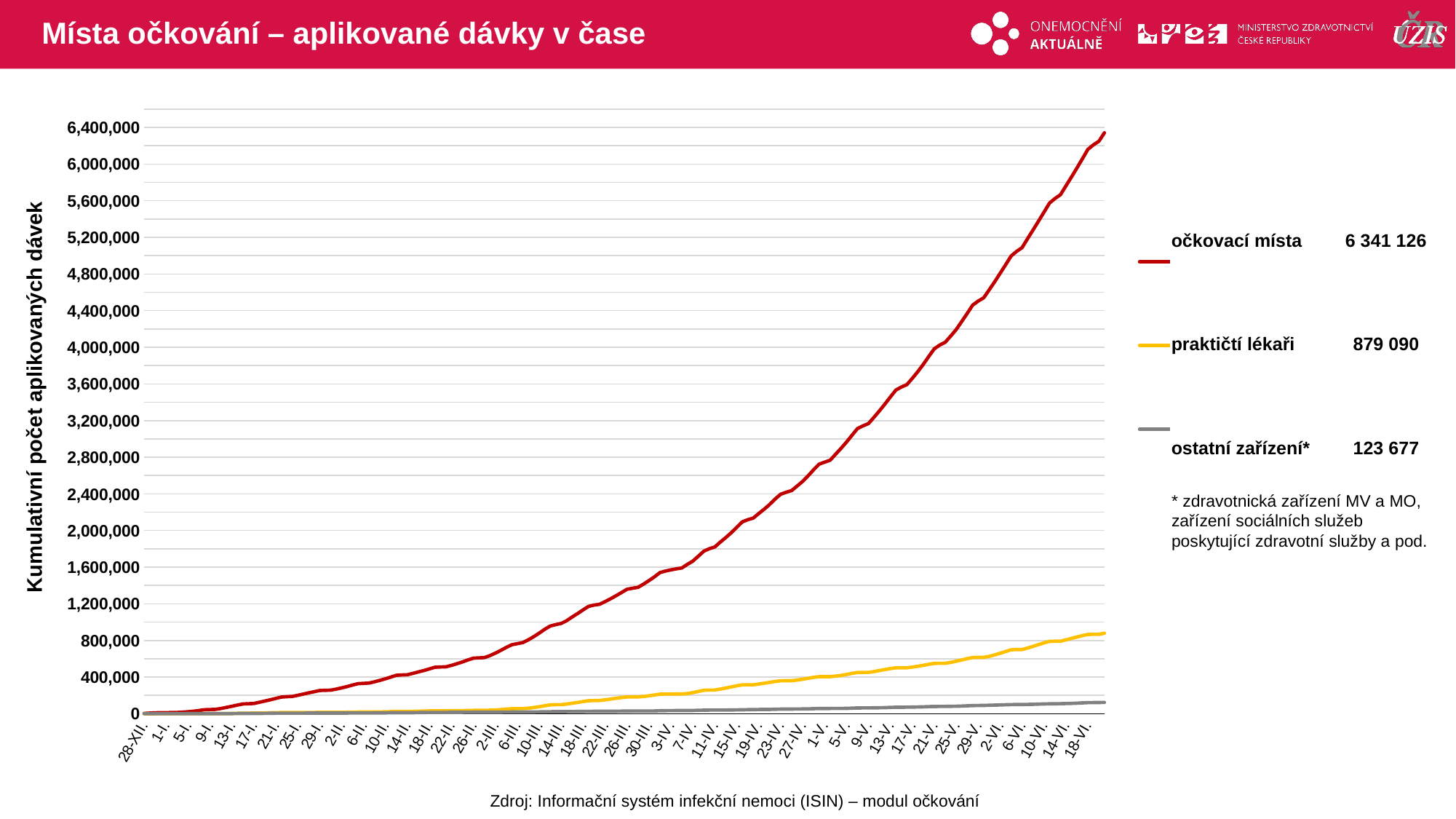

# Místa očkování – aplikované dávky v čase

### Chart

| Category | očkovací místa | praktičtí lékaři | ostatní zařízení |
|---|---|---|---|
| 28-XII. | 3518.0 | 0.0 | 27.0 |
| 29-XII. | 6914.0 | 0.0 | 82.0 |
| 30-XII. | 10311.0 | 0.0 | 161.0 |
| 31-XII. | 11595.0 | 1.0 | 182.0 |
| 1-I. | 11855.0 | 2.0 | 182.0 |
| 2-I. | 13007.0 | 2.0 | 296.0 |
| 3-I. | 13838.0 | 2.0 | 379.0 |
| 4-I. | 17372.0 | 2.0 | 421.0 |
| 5-I. | 21786.0 | 2.0 | 499.0 |
| 6-I. | 27536.0 | 33.0 | 541.0 |
| 7-I. | 35170.0 | 280.0 | 606.0 |
| 8-I. | 44081.0 | 1133.0 | 787.0 |
| 9-I. | 45846.0 | 1306.0 | 862.0 |
| 10-I. | 47563.0 | 1306.0 | 897.0 |
| 11-I. | 56936.0 | 1670.0 | 965.0 |
| 12-I. | 69328.0 | 2272.0 | 1343.0 |
| 13-I. | 81526.0 | 3038.0 | 1854.0 |
| 14-I. | 94538.0 | 4509.0 | 2534.0 |
| 15-I. | 106519.0 | 6012.0 | 2991.0 |
| 16-I. | 109103.0 | 6443.0 | 3352.0 |
| 17-I. | 112067.0 | 6709.0 | 3352.0 |
| 18-I. | 124958.0 | 7684.0 | 3751.0 |
| 19-I. | 138833.0 | 8588.0 | 4180.0 |
| 20-I. | 152289.0 | 10582.0 | 4972.0 |
| 21-I. | 167312.0 | 12042.0 | 5777.0 |
| 22-I. | 181755.0 | 13097.0 | 6115.0 |
| 23-I. | 185843.0 | 13168.0 | 6115.0 |
| 24-I. | 188804.0 | 13297.0 | 6134.0 |
| 25-I. | 200940.0 | 13556.0 | 6292.0 |
| 26-I. | 214846.0 | 13831.0 | 6566.0 |
| 27-I. | 227890.0 | 14052.0 | 6793.0 |
| 28-I. | 240582.0 | 14268.0 | 7015.0 |
| 29-I. | 253817.0 | 14840.0 | 7212.0 |
| 30-I. | 255432.0 | 14933.0 | 7308.0 |
| 31-I. | 257266.0 | 14934.0 | 7349.0 |
| 1-II. | 268592.0 | 15317.0 | 7479.0 |
| 2-II. | 282047.0 | 15921.0 | 7716.0 |
| 3-II. | 296691.0 | 16430.0 | 7904.0 |
| 4-II. | 313217.0 | 17472.0 | 8134.0 |
| 5-II. | 328240.0 | 18309.0 | 8337.0 |
| 6-II. | 331414.0 | 18309.0 | 8337.0 |
| 7-II. | 334573.0 | 18472.0 | 8337.0 |
| 8-II. | 348947.0 | 19268.0 | 8546.0 |
| 9-II. | 364647.0 | 20104.0 | 8972.0 |
| 10-II. | 381606.0 | 21100.0 | 9660.0 |
| 11-II. | 400852.0 | 23345.0 | 10571.0 |
| 12-II. | 419651.0 | 25166.0 | 11312.0 |
| 13-II. | 423666.0 | 25611.0 | 11405.0 |
| 14-II. | 426007.0 | 25630.0 | 11405.0 |
| 15-II. | 440802.0 | 26257.0 | 11658.0 |
| 16-II. | 456864.0 | 27334.0 | 12215.0 |
| 17-II. | 471856.0 | 29282.0 | 13187.0 |
| 18-II. | 489724.0 | 30777.0 | 14085.0 |
| 19-II. | 507316.0 | 31843.0 | 14524.0 |
| 20-II. | 510208.0 | 32075.0 | 14529.0 |
| 21-II. | 512203.0 | 32102.0 | 14543.0 |
| 22-II. | 527351.0 | 32635.0 | 14940.0 |
| 23-II. | 546016.0 | 33451.0 | 15264.0 |
| 24-II. | 565001.0 | 33931.0 | 15610.0 |
| 25-II. | 586756.0 | 35112.0 | 16123.0 |
| 26-II. | 606622.0 | 36275.0 | 16514.0 |
| 27-II. | 609910.0 | 36517.0 | 16524.0 |
| 28-II. | 612719.0 | 36586.0 | 16524.0 |
| 1-III. | 633497.0 | 38514.0 | 16643.0 |
| 2-III. | 661103.0 | 41145.0 | 17021.0 |
| 3-III. | 691426.0 | 45492.0 | 17540.0 |
| 4-III. | 723769.0 | 50283.0 | 18141.0 |
| 5-III. | 753020.0 | 54468.0 | 18747.0 |
| 6-III. | 764630.0 | 55751.0 | 18769.0 |
| 7-III. | 776350.0 | 56123.0 | 18863.0 |
| 8-III. | 805979.0 | 60521.0 | 19219.0 |
| 9-III. | 841251.0 | 67392.0 | 19556.0 |
| 10-III. | 879405.0 | 76586.0 | 20190.0 |
| 11-III. | 921078.0 | 86744.0 | 21288.0 |
| 12-III. | 956972.0 | 96885.0 | 22260.0 |
| 13-III. | 972668.0 | 99044.0 | 22693.0 |
| 14-III. | 985319.0 | 99437.0 | 22833.0 |
| 15-III. | 1015151.0 | 105900.0 | 23521.0 |
| 16-III. | 1055448.0 | 114163.0 | 24179.0 |
| 17-III. | 1093647.0 | 123109.0 | 24817.0 |
| 18-III. | 1133244.0 | 132869.0 | 25595.0 |
| 19-III. | 1171439.0 | 141790.0 | 26250.0 |
| 20-III. | 1185774.0 | 144065.0 | 26664.0 |
| 21-III. | 1194277.0 | 144398.0 | 26723.0 |
| 22-III. | 1223599.0 | 151581.0 | 26812.0 |
| 23-III. | 1254626.0 | 160028.0 | 26940.0 |
| 24-III. | 1287840.0 | 168683.0 | 27407.0 |
| 25-III. | 1323020.0 | 176640.0 | 28209.0 |
| 26-III. | 1358035.0 | 182616.0 | 29311.0 |
| 27-III. | 1369874.0 | 183674.0 | 29606.0 |
| 28-III. | 1379329.0 | 183792.0 | 29662.0 |
| 29-III. | 1414289.0 | 188167.0 | 29733.0 |
| 30-III. | 1452908.0 | 195916.0 | 29923.0 |
| 31-III. | 1493635.0 | 204541.0 | 30421.0 |
| 1-IV. | 1540023.0 | 213434.0 | 32384.0 |
| 2-IV. | 1557045.0 | 214865.0 | 33458.0 |
| 3-IV. | 1570290.0 | 215278.0 | 34233.0 |
| 4-IV. | 1581350.0 | 215282.0 | 34384.0 |
| 5-IV. | 1590731.0 | 215353.0 | 34388.0 |
| 6-IV. | 1630117.0 | 220528.0 | 34967.0 |
| 7-IV. | 1665310.0 | 230104.0 | 35448.0 |
| 8-IV. | 1719495.0 | 243119.0 | 37264.0 |
| 9-IV. | 1774097.0 | 255727.0 | 38903.0 |
| 10-IV. | 1801304.0 | 258464.0 | 39436.0 |
| 11-IV. | 1820466.0 | 258920.0 | 39497.0 |
| 12-IV. | 1872682.0 | 268755.0 | 40003.0 |
| 13-IV. | 1922722.0 | 280156.0 | 40211.0 |
| 14-IV. | 1975603.0 | 292370.0 | 40850.0 |
| 15-IV. | 2034958.0 | 305106.0 | 41819.0 |
| 16-IV. | 2093589.0 | 315144.0 | 43013.0 |
| 17-IV. | 2117294.0 | 315813.0 | 44168.0 |
| 18-IV. | 2134535.0 | 315977.0 | 44612.0 |
| 19-IV. | 2184294.0 | 323763.0 | 46011.0 |
| 20-IV. | 2231934.0 | 332874.0 | 46891.0 |
| 21-IV. | 2283700.0 | 342339.0 | 47322.0 |
| 22-IV. | 2343318.0 | 352428.0 | 49049.0 |
| 23-IV. | 2395799.0 | 359844.0 | 50633.0 |
| 24-IV. | 2417287.0 | 360556.0 | 51344.0 |
| 25-IV. | 2435598.0 | 360744.0 | 51406.0 |
| 26-IV. | 2484673.0 | 367630.0 | 51694.0 |
| 27-IV. | 2535218.0 | 376522.0 | 52199.0 |
| 28-IV. | 2595771.0 | 386423.0 | 52707.0 |
| 29-IV. | 2662049.0 | 397274.0 | 54961.0 |
| 30-IV. | 2723706.0 | 404136.0 | 56787.0 |
| 1-V. | 2745486.0 | 404608.0 | 57045.0 |
| 2-V. | 2766165.0 | 404743.0 | 57270.0 |
| 3-V. | 2831238.0 | 410101.0 | 57714.0 |
| 4-V. | 2895747.0 | 418088.0 | 58065.0 |
| 5-V. | 2964935.0 | 428548.0 | 58638.0 |
| 6-V. | 3039478.0 | 440511.0 | 60766.0 |
| 7-V. | 3112782.0 | 449859.0 | 63082.0 |
| 8-V. | 3142273.0 | 450637.0 | 63676.0 |
| 9-V. | 3167197.0 | 450919.0 | 63740.0 |
| 10-V. | 3235181.0 | 459927.0 | 64567.0 |
| 11-V. | 3305667.0 | 471102.0 | 65344.0 |
| 12-V. | 3380045.0 | 482042.0 | 66619.0 |
| 13-V. | 3457704.0 | 492877.0 | 69016.0 |
| 14-V. | 3533317.0 | 501059.0 | 70507.0 |
| 15-V. | 3565666.0 | 501858.0 | 71058.0 |
| 16-V. | 3591867.0 | 502036.0 | 71419.0 |
| 17-V. | 3661680.0 | 508896.0 | 72500.0 |
| 18-V. | 3734504.0 | 518205.0 | 73667.0 |
| 19-V. | 3813513.0 | 528040.0 | 75371.0 |
| 20-V. | 3899902.0 | 539601.0 | 77438.0 |
| 21-V. | 3982979.0 | 549243.0 | 79063.0 |
| 22-V. | 4024229.0 | 550393.0 | 79533.0 |
| 23-V. | 4054584.0 | 550600.0 | 80047.0 |
| 24-V. | 4122542.0 | 560542.0 | 80987.0 |
| 25-V. | 4193711.0 | 573393.0 | 82059.0 |
| 26-V. | 4281296.0 | 586864.0 | 83616.0 |
| 27-V. | 4369791.0 | 601457.0 | 86362.0 |
| 28-V. | 4460639.0 | 613553.0 | 88731.0 |
| 29-V. | 4504275.0 | 614778.0 | 89629.0 |
| 30-V. | 4539867.0 | 615003.0 | 90303.0 |
| 31-V. | 4626836.0 | 626108.0 | 92639.0 |
| 1-VI. | 4713872.0 | 641832.0 | 93854.0 |
| 2-VI. | 4807378.0 | 660000.0 | 95787.0 |
| 3-VI. | 4900881.0 | 679324.0 | 97736.0 |
| 4-VI. | 4996221.0 | 698082.0 | 99886.0 |
| 5-VI. | 5046224.0 | 700113.0 | 100191.0 |
| 6-VI. | 5087130.0 | 700568.0 | 100497.0 |
| 7-VI. | 5184902.0 | 716607.0 | 101801.0 |
| 8-VI. | 5280257.0 | 735163.0 | 102854.0 |
| 9-VI. | 5376746.0 | 754523.0 | 104808.0 |
| 10-VI. | 5475141.0 | 773275.0 | 106729.0 |
| 11-VI. | 5574104.0 | 789880.0 | 108177.0 |
| 12-VI. | 5623948.0 | 791560.0 | 108842.0 |
| 13-VI. | 5664898.0 | 791774.0 | 109581.0 |
| 14-VI. | 5762415.0 | 806250.0 | 111475.0 |
| 15-VI. | 5858557.0 | 822131.0 | 113027.0 |
| 16-VI. | 5957573.0 | 837929.0 | 115284.0 |
| 17-VI. | 6058029.0 | 852853.0 | 118382.0 |
| 18-VI. | 6160425.0 | 865594.0 | 121179.0 |
| 19-VI. | 6209183.0 | 866604.0 | 121859.0 |
| 20-VI. | 6248829.0 | 866879.0 | 122504.0 |
| 21-VI. | 6341126.0 | 879090.0 | 123677.0 |
| očkovací místa | 6 341 126 |
| --- | --- |
| praktičtí lékaři | 879 090 |
| ostatní zařízení\* | 123 677 |
Kumulativní počet aplikovaných dávek
* zdravotnická zařízení MV a MO, zařízení sociálních služeb poskytující zdravotní služby a pod.
Zdroj: Informační systém infekční nemoci (ISIN) – modul očkování